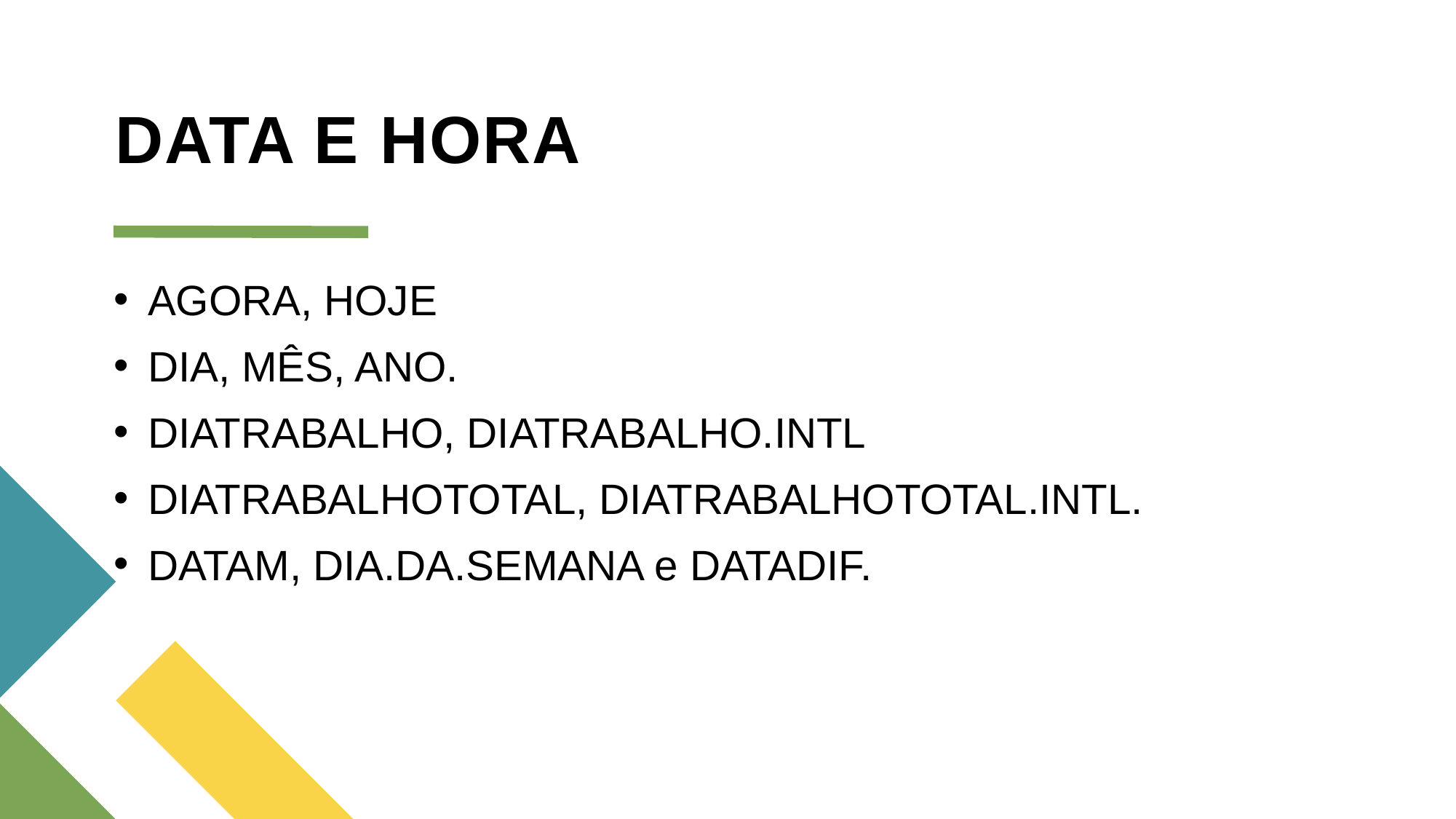

# DATA E HORA
AGORA, HOJE
DIA, MÊS, ANO.
DIATRABALHO, DIATRABALHO.INTL
DIATRABALHOTOTAL, DIATRABALHOTOTAL.INTL.
DATAM, DIA.DA.SEMANA e DATADIF.